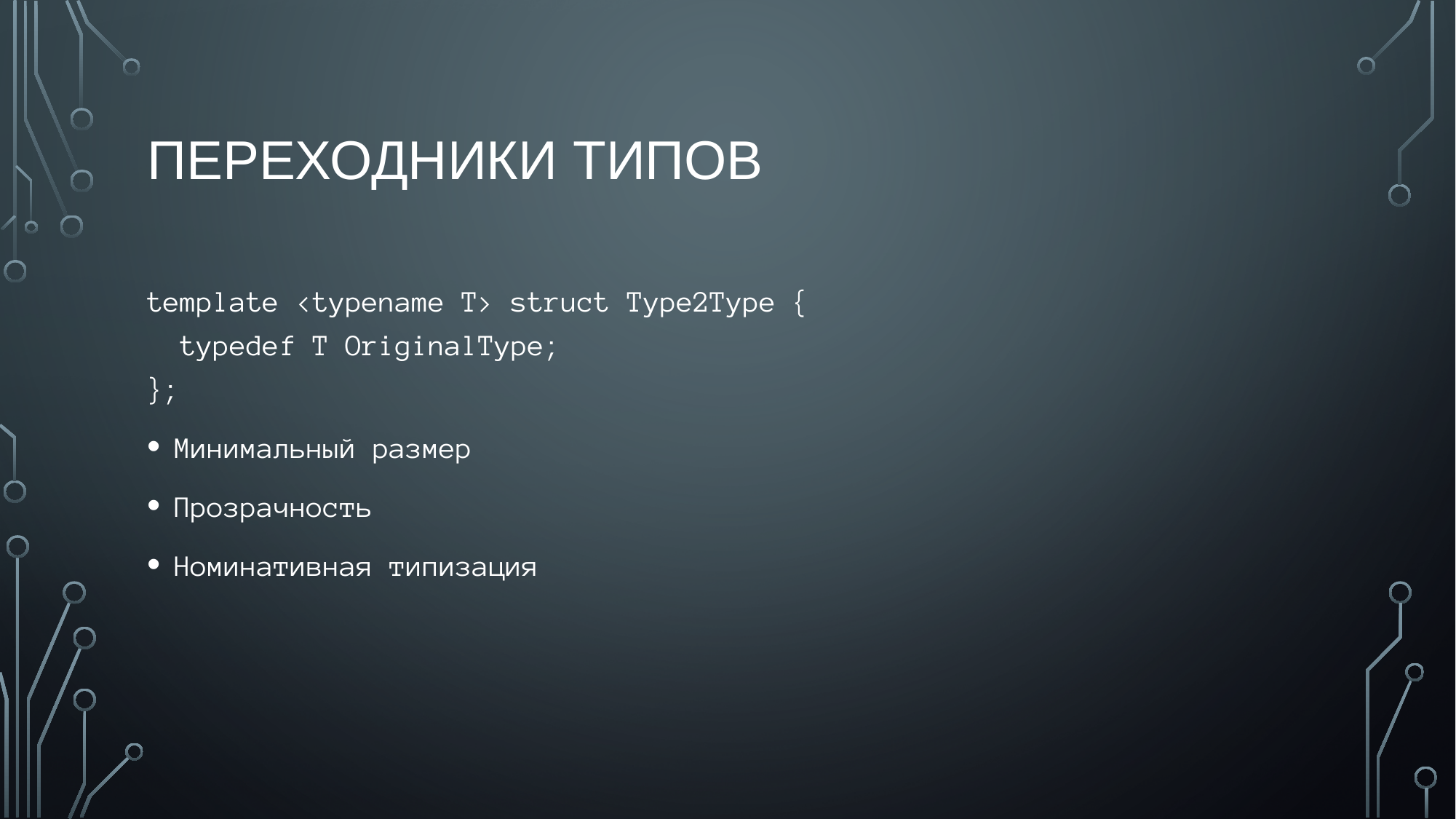

# пЕРЕХОДНИКИ типов
template <typename T> struct Type2Type {
  typedef T OriginalType;
};
Минимальный размер
Прозрачность
Номинативная типизация